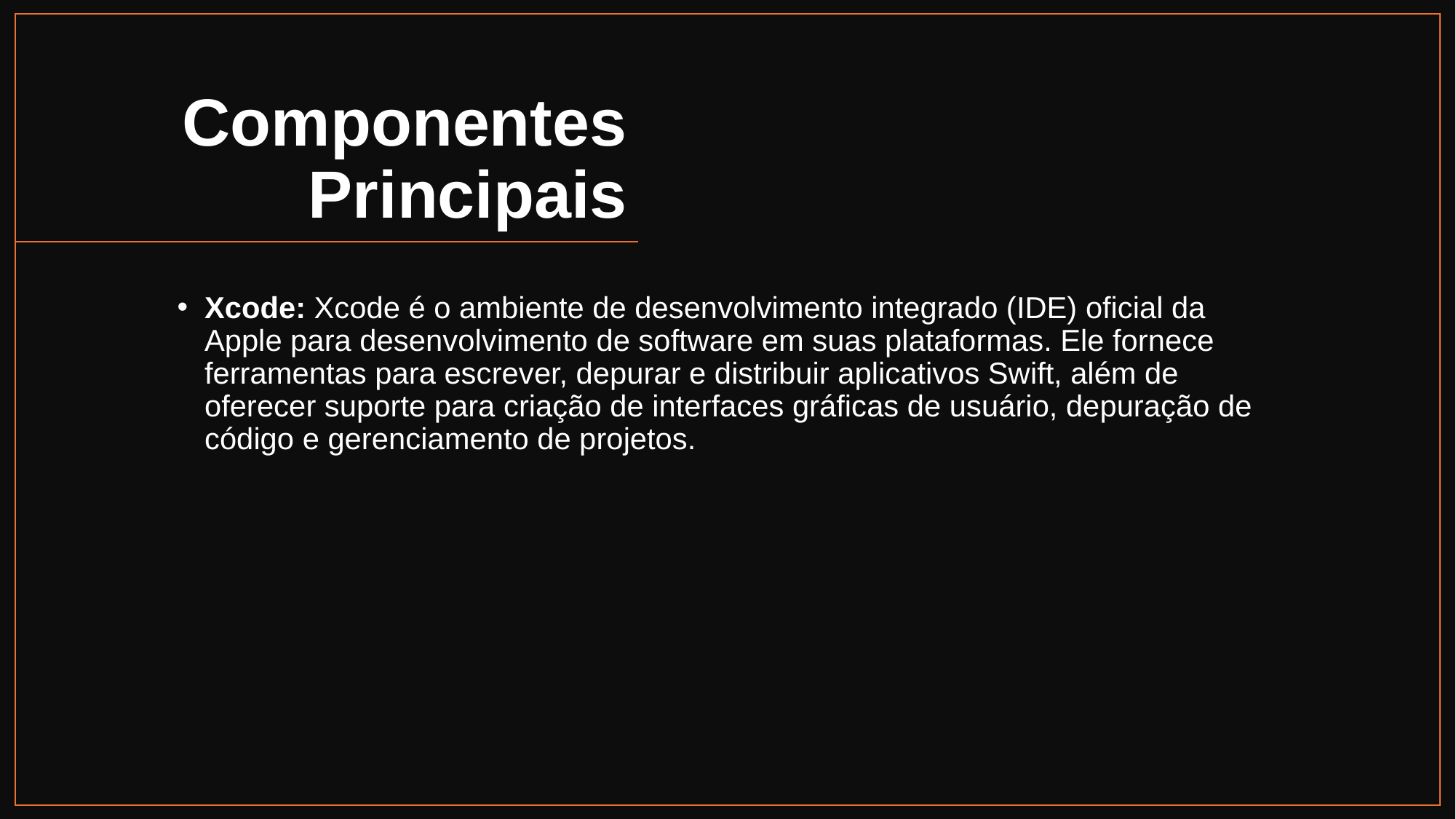

# Componentes Principais
Xcode: Xcode é o ambiente de desenvolvimento integrado (IDE) oficial da Apple para desenvolvimento de software em suas plataformas. Ele fornece ferramentas para escrever, depurar e distribuir aplicativos Swift, além de oferecer suporte para criação de interfaces gráficas de usuário, depuração de código e gerenciamento de projetos.